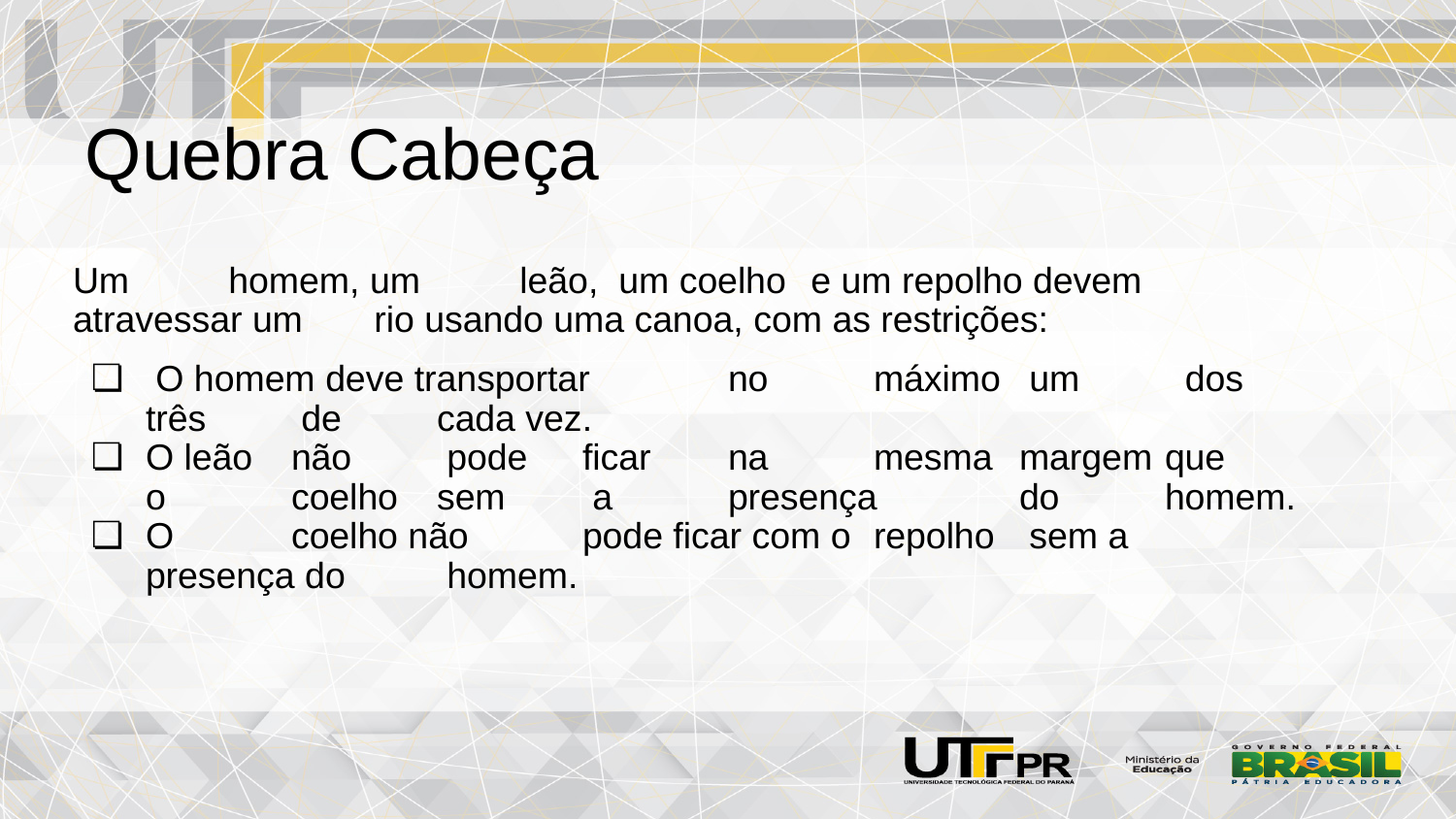

# Quebra Cabeça
Um	 homem, um	 leão,  um coelho	 e um repolho devem atravessar um	 rio usando uma canoa, com as restrições:
 O homem deve transportar	no	máximo	 um	  dos	 três	 de	cada vez.
O leão	não	 pode	ficar	na	mesma	margem	que	o	coelho	sem	 a	presença	do	homem.
O	coelho não	pode ficar com o	repolho	 sem a	 presença do	 homem.